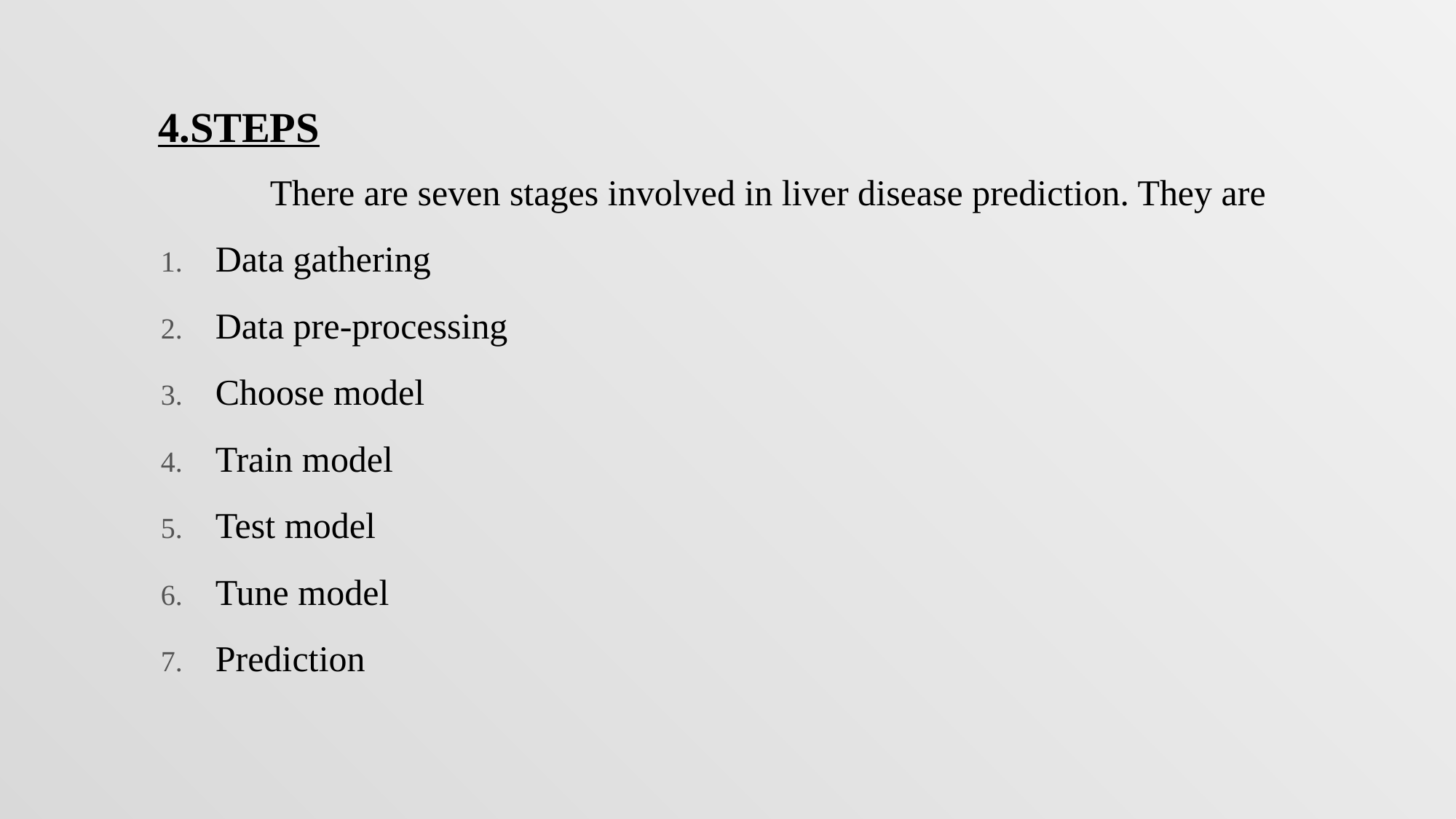

# 4.Steps
	There are seven stages involved in liver disease prediction. They are
Data gathering
Data pre-processing
Choose model
Train model
Test model
Tune model
Prediction